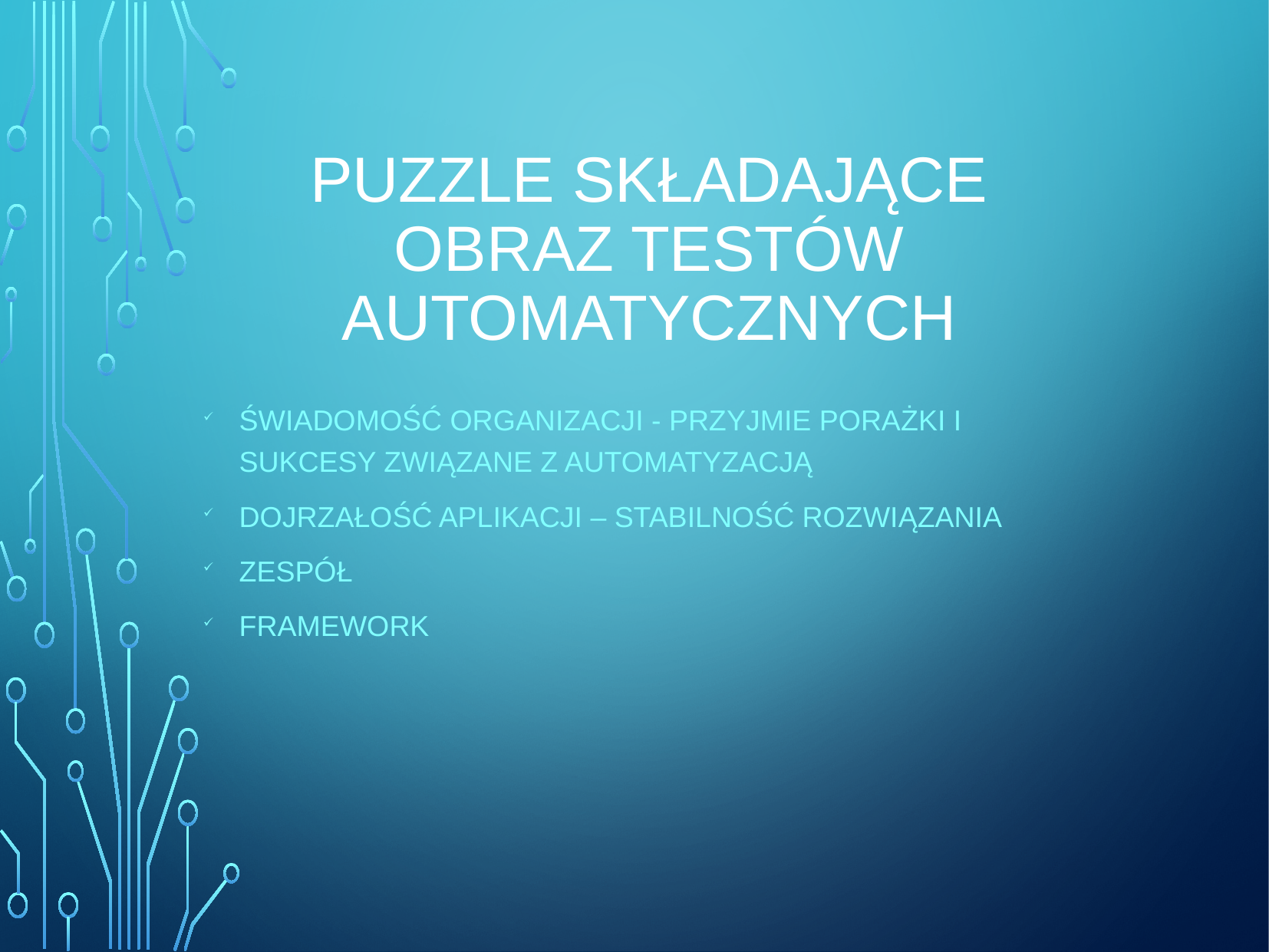

# Puzzle składające obraz Testów automatycznych
Świadomość organizacji - przyjmie porażki i sukcesy związane z automatyzacją
Dojrzałość aplikacji – stabilność rozwiązania
Zespół
Framework